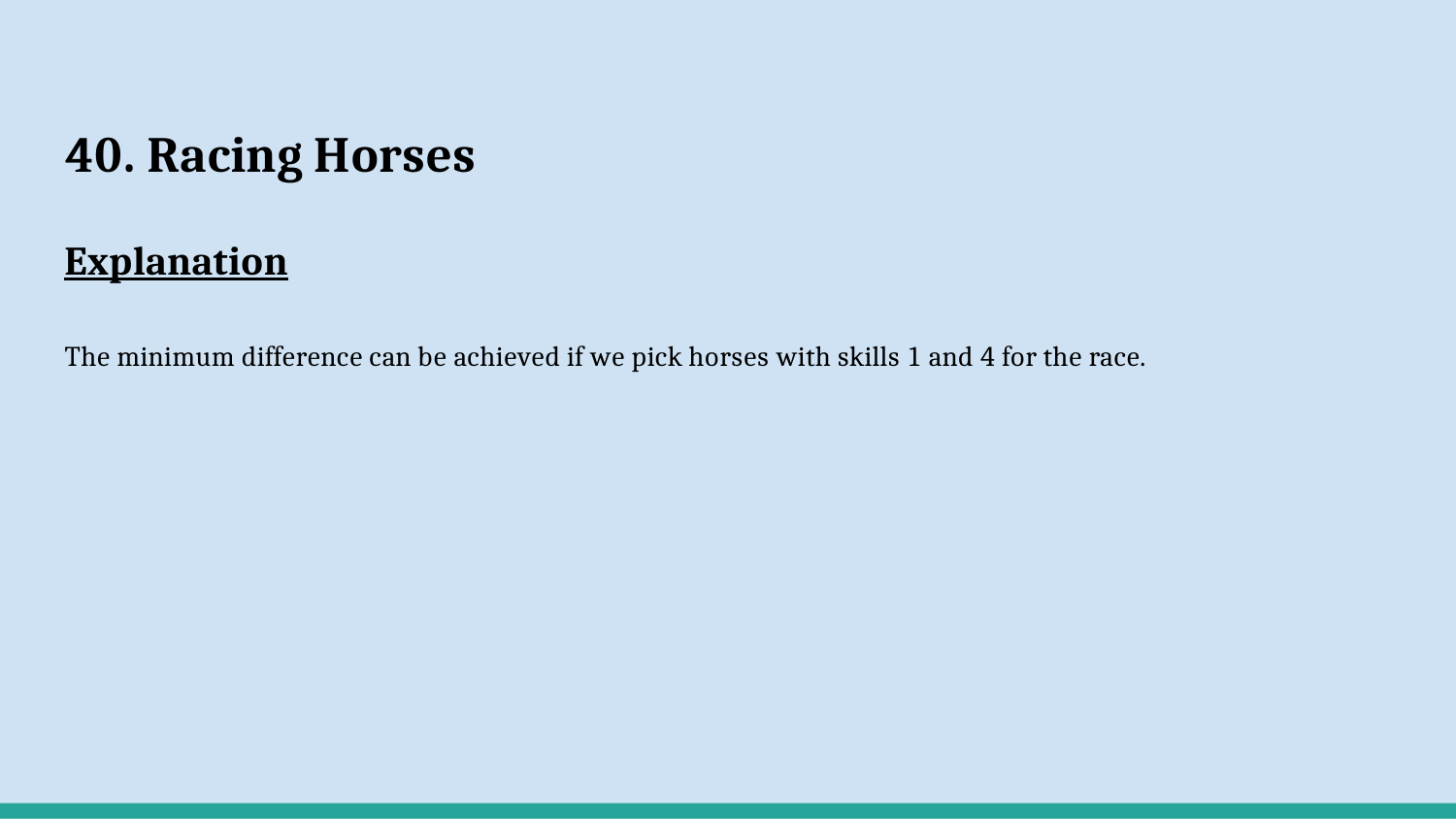

# 40. Racing Horses

Explanation
The minimum difference can be achieved if we pick horses with skills 1 and 4 for the race.